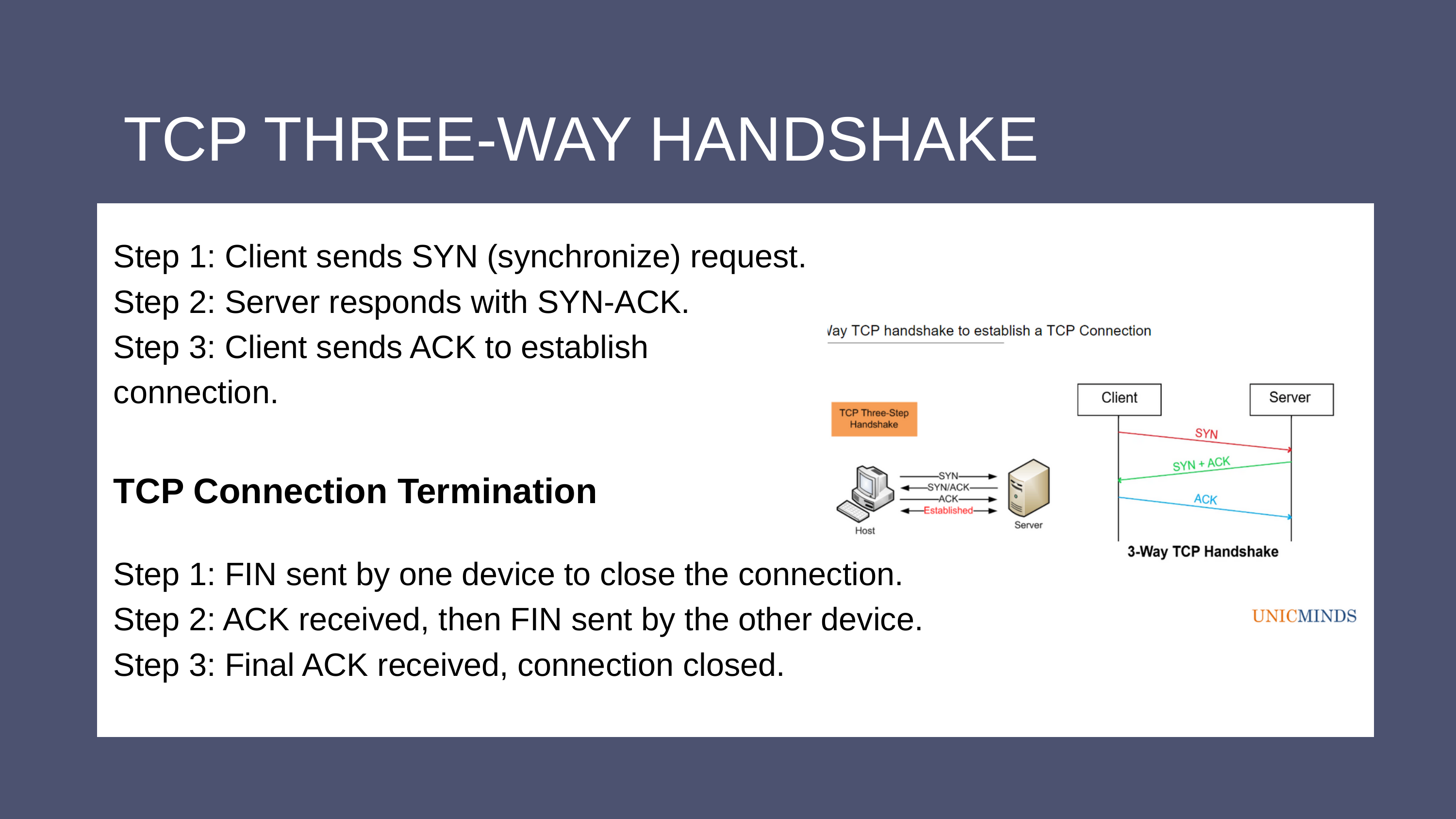

TCP THREE-WAY HANDSHAKE

Step 1: Client sends SYN (synchronize) request.
Step 2: Server responds with SYN-ACK.
Step 3: Client sends ACK to establish connection.

TCP Connection Termination

Step 1: FIN sent by one device to close the connection.
Step 2: ACK received, then FIN sent by the other device.
Step 3: Final ACK received, connection closed.